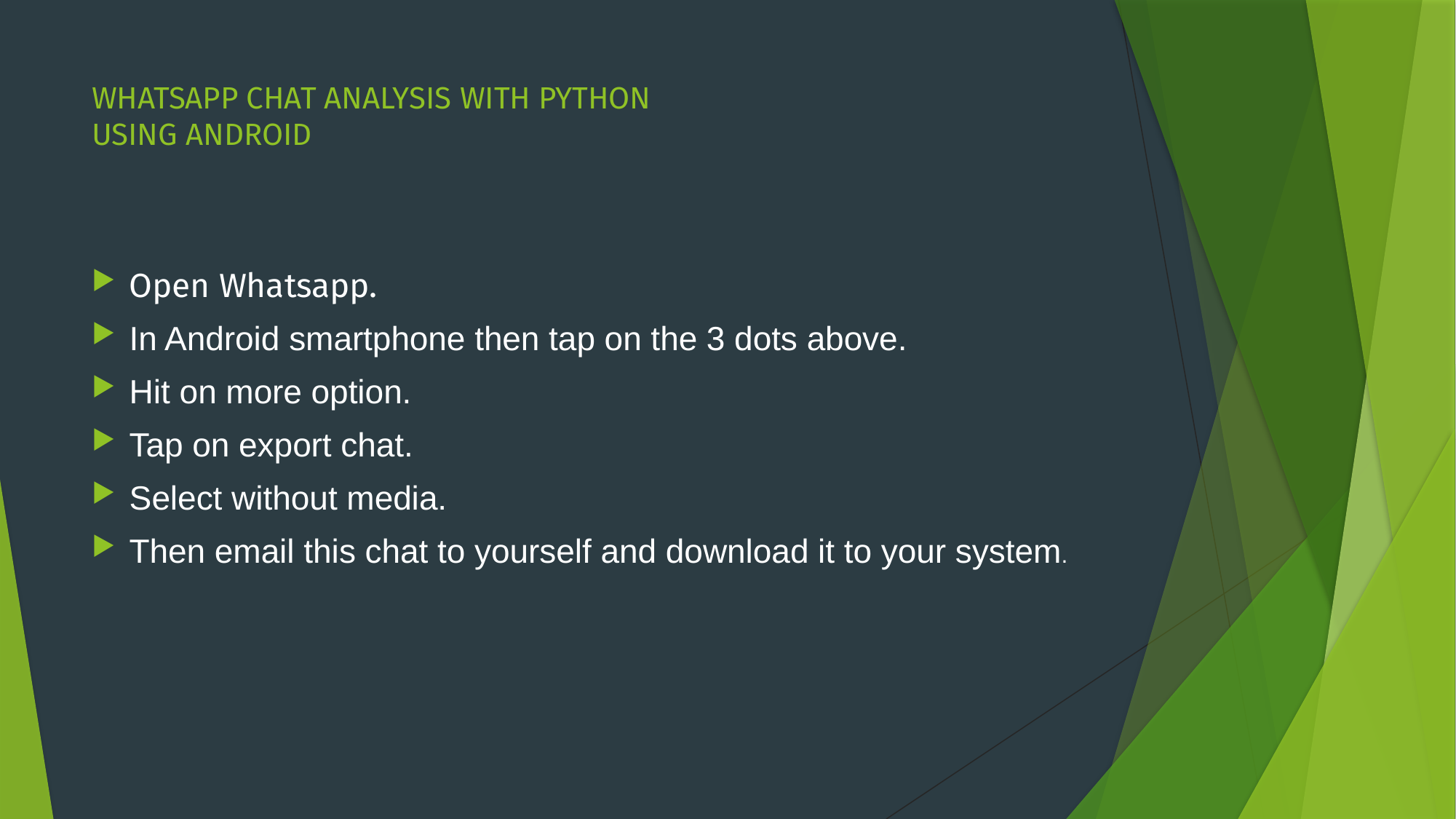

# WHATSAPP CHAT ANALYSIS WITH PYTHON USING ANDROID
Open Whatsapp.
In Android smartphone then tap on the 3 dots above.
Hit on more option.
Tap on export chat.
Select without media.
Then email this chat to yourself and download it to your system.